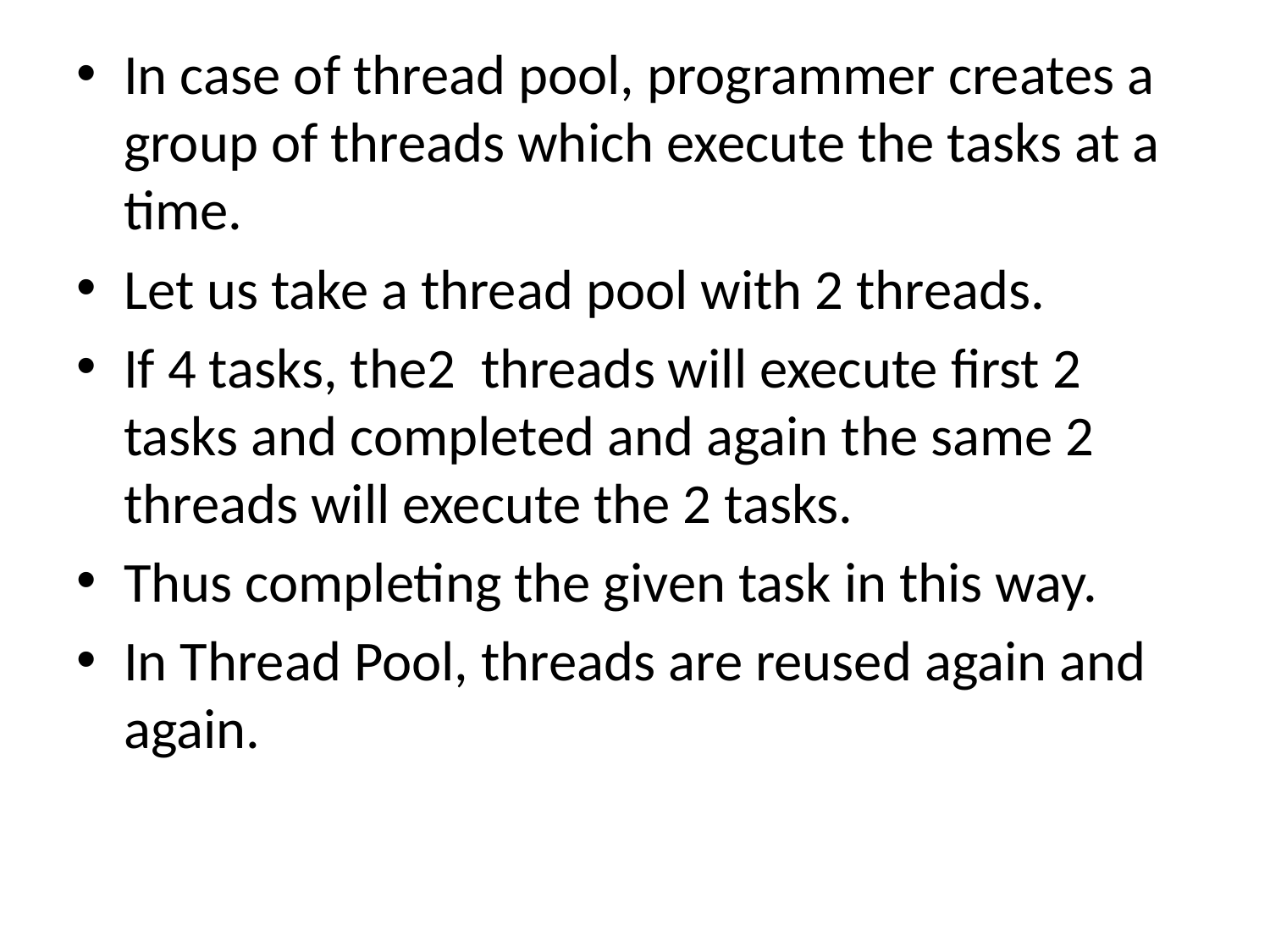

In case of thread pool, programmer creates a group of threads which execute the tasks at a time.
Let us take a thread pool with 2 threads.
If 4 tasks, the2  threads will execute first 2 tasks and completed and again the same 2 threads will execute the 2 tasks.
Thus completing the given task in this way.
In Thread Pool, threads are reused again and again.
#